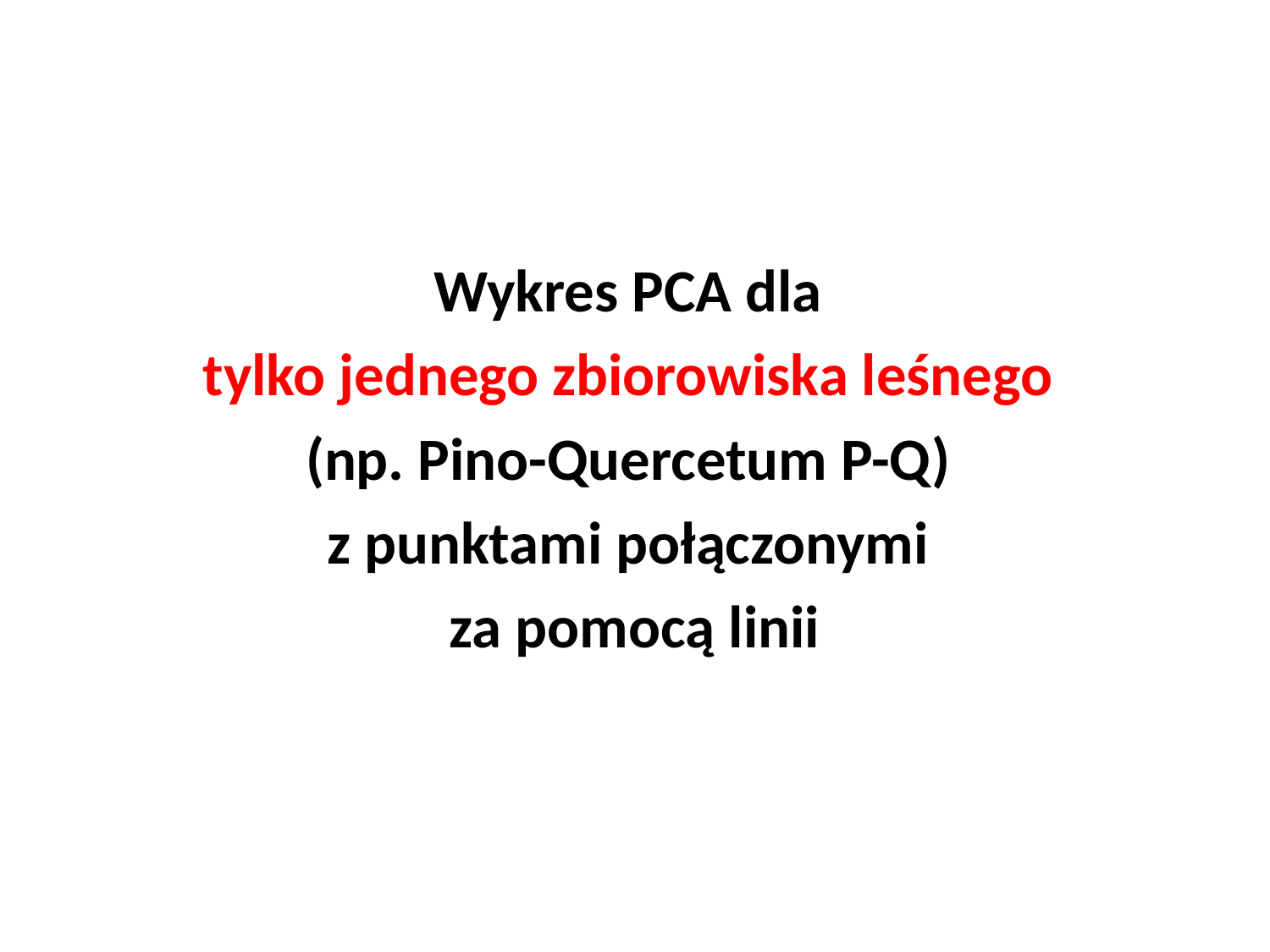

Wykres PCA dla
tylko jednego zbiorowiska leśnego
(np. Pino-Quercetum P-Q)
z punktami połączonymi
za pomocą linii